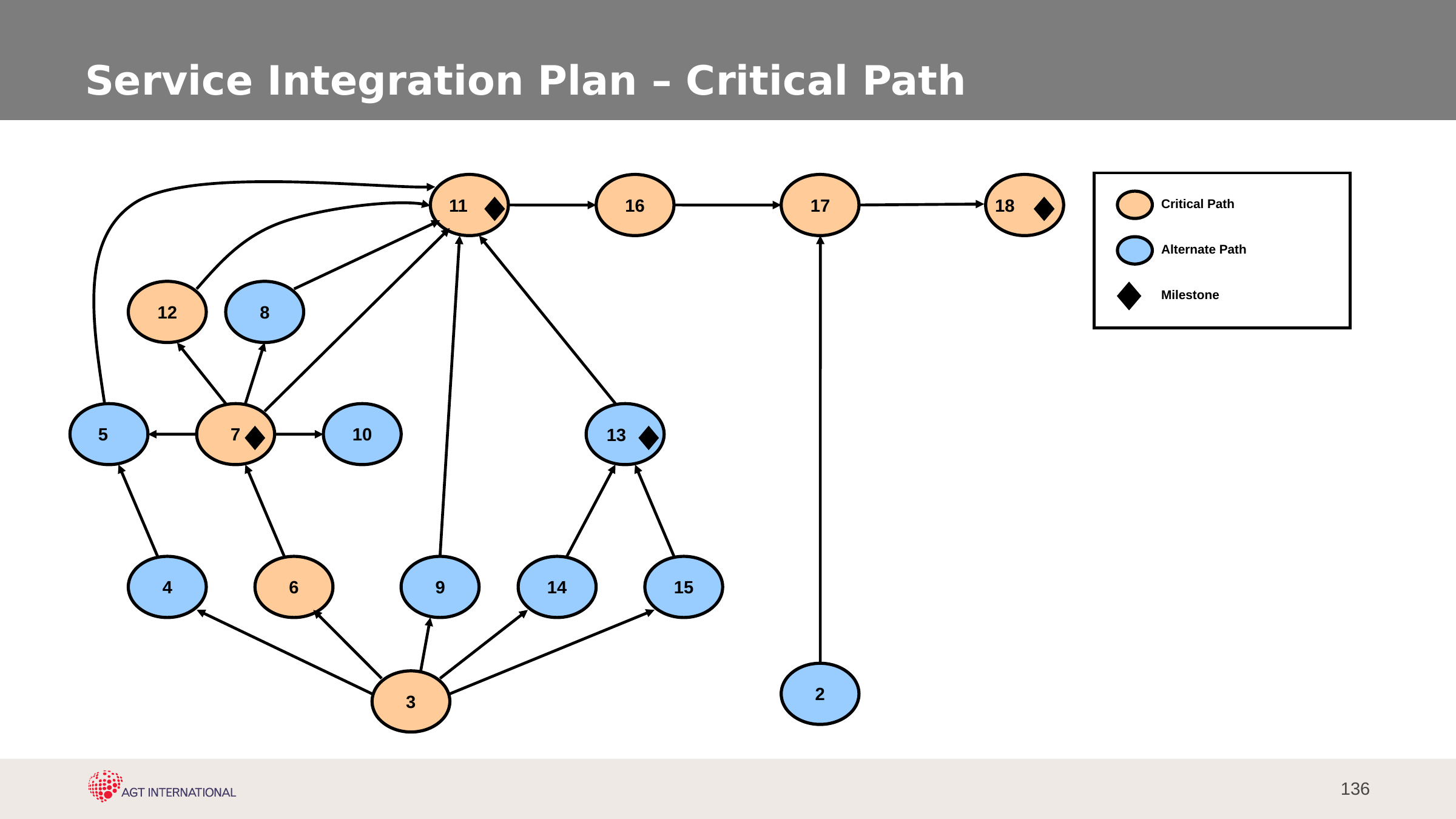

# Service Integration Plan – Critical Path

11
16
17
18

Critical Path

Alternate Path

Milestone
12
8

Activities
2 Requirements

13

5
7
10
3 Infrastructure

4 Interface Data Access
5 Interface Manager

6 Security Data Access
7 Security
8 Admin Client
9 Utilities
10 TA FileNet

11 eFiling Client
4
6
9
14
15
12 eFiling Web Service
13 Form Manager

14 Form Data Access
15 Form Engine
16 eFiling Integration

17 System Testing
2
3
18 Release 1.0